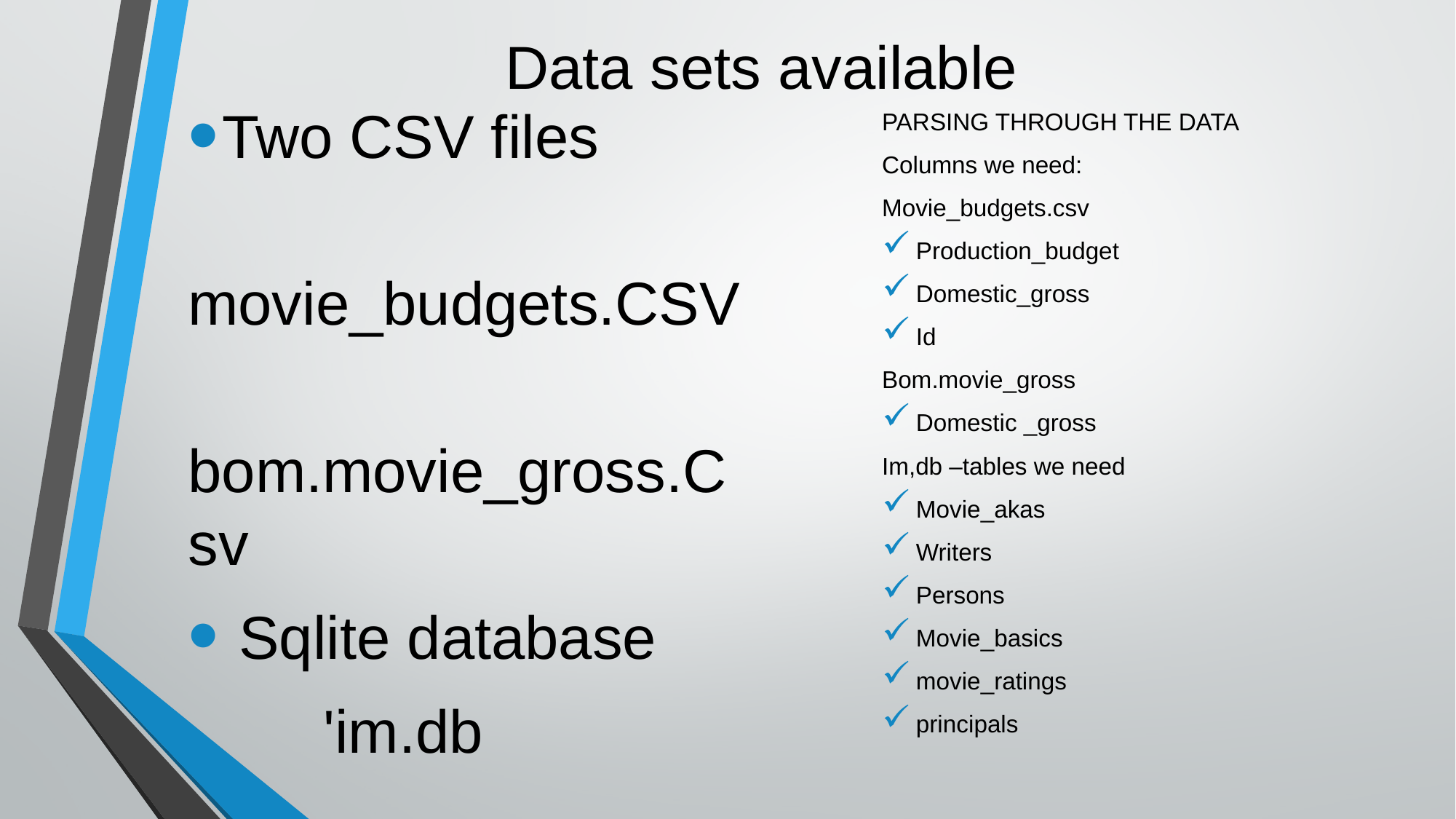

# Data sets available
Two CSV files
    movie_budgets.CSV
  bom.movie_gross.Csv
 Sqlite database
        'im.db
PARSING THROUGH THE DATA
Columns we need:
Movie_budgets.csv
Production_budget
Domestic_gross
Id
Bom.movie_gross
Domestic _gross
Im,db –tables we need
Movie_akas
Writers
Persons
Movie_basics
movie_ratings
principals